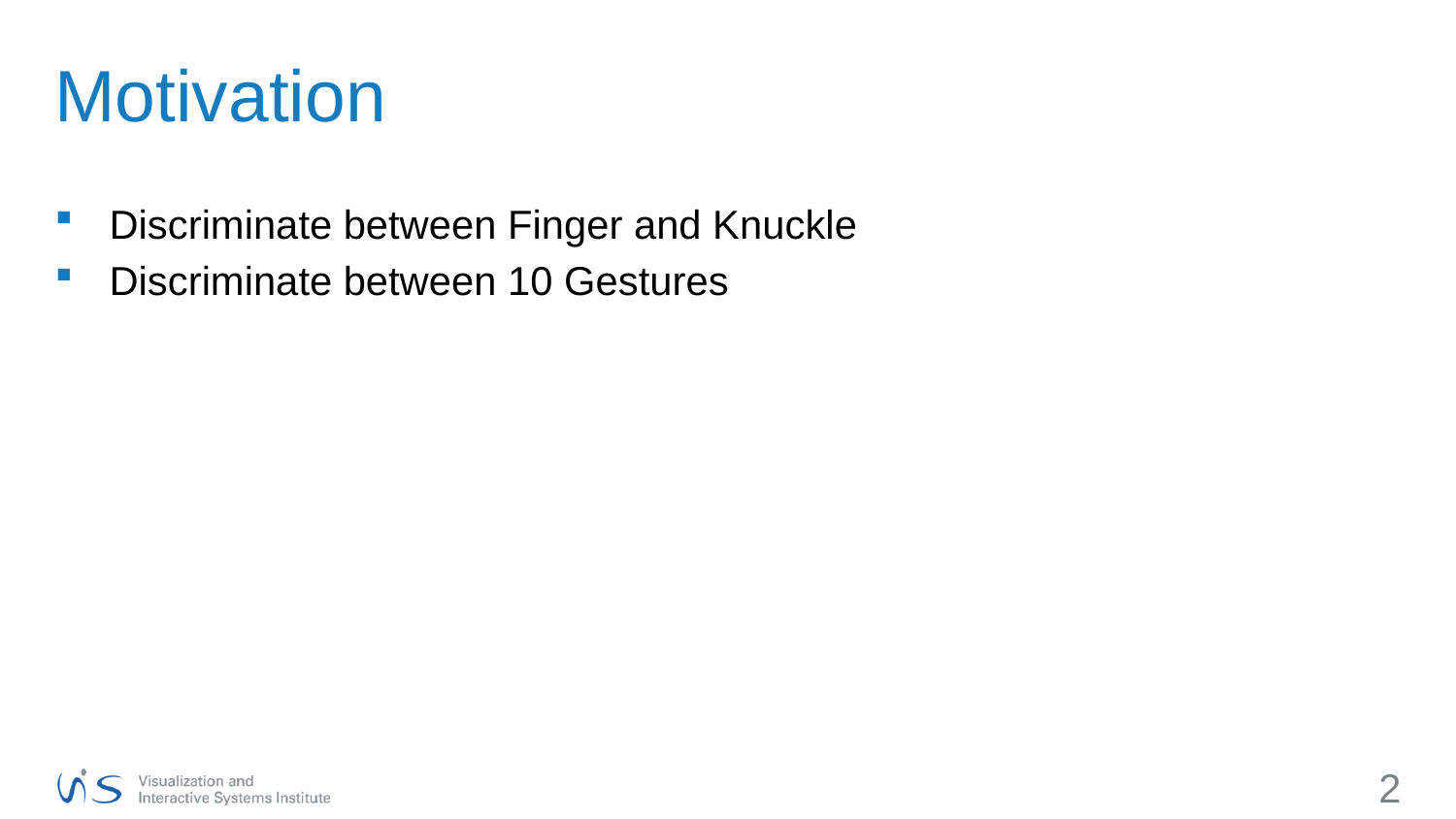

# Motivation
Discriminate between Finger and Knuckle
Discriminate between 10 Gestures
2